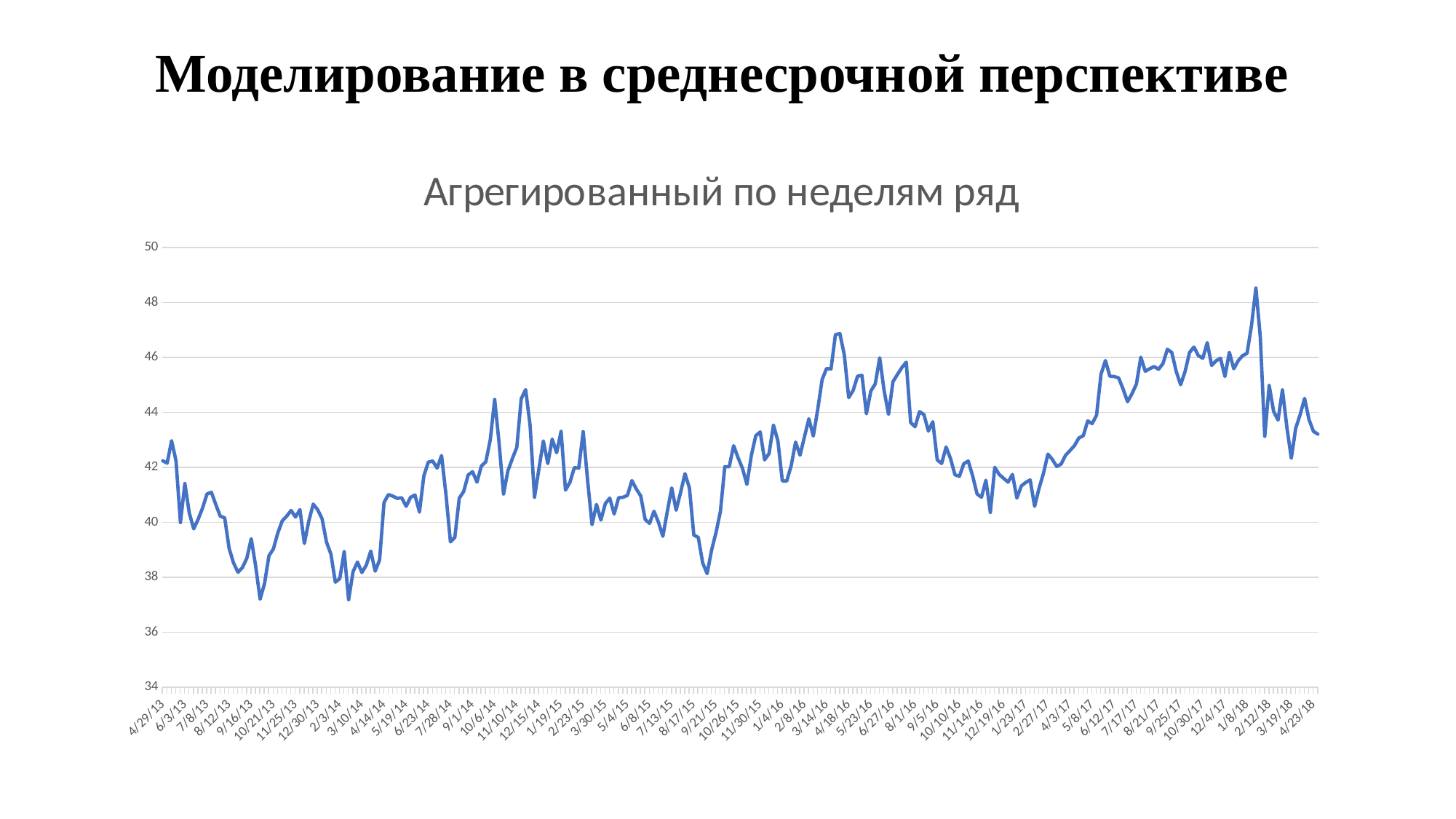

# Моделирование в среднесрочной перспективе

### Chart: Агрегированный по неделям ряд

| Category | Close |
|---|---|
| 41393 | 42.240002 |
| 41400 | 42.150002 |
| 41407 | 42.970001 |
| 41414 | 42.240002 |
| 41421 | 39.990002 |
| 41428 | 41.41 |
| 41435 | 40.34 |
| 41442 | 39.759998 |
| 41449 | 40.110001 |
| 41456 | 40.52 |
| 41463 | 41.029999 |
| 41470 | 41.09 |
| 41477 | 40.639999 |
| 41484 | 40.220001 |
| 41491 | 40.16 |
| 41498 | 39.049999 |
| 41505 | 38.52 |
| 41512 | 38.18 |
| 41519 | 38.349998 |
| 41526 | 38.689999 |
| 41533 | 39.400002 |
| 41540 | 38.400002 |
| 41547 | 37.200001 |
| 41554 | 37.77 |
| 41561 | 38.779999 |
| 41568 | 39.029999 |
| 41575 | 39.610001 |
| 41582 | 40.049999 |
| 41589 | 40.220001 |
| 41596 | 40.43 |
| 41603 | 40.189999 |
| 41610 | 40.459999 |
| 41617 | 39.23 |
| 41624 | 40.040001 |
| 41631 | 40.66 |
| 41638 | 40.459999 |
| 41645 | 40.130001 |
| 41652 | 39.279999 |
| 41659 | 38.84 |
| 41666 | 37.82 |
| 41673 | 37.950001 |
| 41680 | 38.93 |
| 41687 | 37.18 |
| 41694 | 38.200001 |
| 41701 | 38.549999 |
| 41708 | 38.169998 |
| 41715 | 38.439999 |
| 41722 | 38.950001 |
| 41729 | 38.220001 |
| 41736 | 38.630001 |
| 41743 | 40.720001 |
| 41750 | 41.009998 |
| 41757 | 40.950001 |
| 41764 | 40.869999 |
| 41771 | 40.889999 |
| 41778 | 40.580002 |
| 41785 | 40.91 |
| 41792 | 40.990002 |
| 41799 | 40.369999 |
| 41806 | 41.689999 |
| 41813 | 42.189999 |
| 41820 | 42.23 |
| 41827 | 41.970001 |
| 41834 | 42.43 |
| 41841 | 41.0 |
| 41848 | 39.290001 |
| 41855 | 39.450001 |
| 41862 | 40.880001 |
| 41869 | 41.119999 |
| 41876 | 41.720001 |
| 41883 | 41.84 |
| 41890 | 41.459999 |
| 41897 | 42.049999 |
| 41904 | 42.200001 |
| 41911 | 43.0 |
| 41918 | 44.470001 |
| 41925 | 42.880001 |
| 41932 | 41.029999 |
| 41939 | 41.880001 |
| 41946 | 42.32 |
| 41953 | 42.73 |
| 41960 | 44.5 |
| 41967 | 44.830002 |
| 41974 | 43.529999 |
| 41981 | 40.91 |
| 41988 | 41.950001 |
| 41995 | 42.959999 |
| 42002 | 42.139999 |
| 42009 | 43.029999 |
| 42016 | 42.529999 |
| 42023 | 43.310001 |
| 42030 | 41.169998 |
| 42037 | 41.450001 |
| 42044 | 41.990002 |
| 42051 | 41.970001 |
| 42058 | 43.299999 |
| 42065 | 41.52 |
| 42072 | 39.91 |
| 42079 | 40.650002 |
| 42086 | 40.080002 |
| 42093 | 40.68 |
| 42100 | 40.880001 |
| 42107 | 40.299999 |
| 42114 | 40.889999 |
| 42121 | 40.91 |
| 42128 | 40.98 |
| 42135 | 41.52 |
| 42142 | 41.209999 |
| 42149 | 40.959999 |
| 42156 | 40.099998 |
| 42163 | 39.959999 |
| 42170 | 40.400002 |
| 42177 | 40.0 |
| 42184 | 39.490002 |
| 42191 | 40.389999 |
| 42198 | 41.25 |
| 42205 | 40.439999 |
| 42212 | 41.080002 |
| 42219 | 41.77 |
| 42226 | 41.25 |
| 42233 | 39.529999 |
| 42240 | 39.450001 |
| 42247 | 38.52 |
| 42254 | 38.130001 |
| 42261 | 38.98 |
| 42268 | 39.619999 |
| 42275 | 40.389999 |
| 42282 | 42.02 |
| 42289 | 42.02 |
| 42296 | 42.790001 |
| 42303 | 42.349998 |
| 42310 | 41.959999 |
| 42317 | 41.380001 |
| 42324 | 42.43 |
| 42331 | 43.150002 |
| 42338 | 43.290001 |
| 42345 | 42.27 |
| 42352 | 42.5 |
| 42359 | 43.540001 |
| 42366 | 42.959999 |
| 42373 | 41.509998 |
| 42380 | 41.5 |
| 42387 | 42.060001 |
| 42394 | 42.919998 |
| 42401 | 42.439999 |
| 42408 | 43.110001 |
| 42415 | 43.77 |
| 42422 | 43.139999 |
| 42429 | 44.110001 |
| 42436 | 45.200001 |
| 42443 | 45.599998 |
| 42450 | 45.580002 |
| 42457 | 46.830002 |
| 42464 | 46.869999 |
| 42471 | 46.099998 |
| 42478 | 44.540001 |
| 42485 | 44.799999 |
| 42492 | 45.32 |
| 42499 | 45.349998 |
| 42506 | 43.950001 |
| 42513 | 44.779999 |
| 42520 | 45.040001 |
| 42527 | 45.990002 |
| 42534 | 44.790001 |
| 42541 | 43.93 |
| 42548 | 45.119999 |
| 42555 | 45.380001 |
| 42562 | 45.630001 |
| 42569 | 45.830002 |
| 42576 | 43.630001 |
| 42583 | 43.48 |
| 42590 | 44.029999 |
| 42597 | 43.919998 |
| 42604 | 43.32 |
| 42611 | 43.66 |
| 42618 | 42.27 |
| 42625 | 42.139999 |
| 42632 | 42.740002 |
| 42639 | 42.32 |
| 42646 | 41.73 |
| 42653 | 41.669998 |
| 42660 | 42.130001 |
| 42667 | 42.23 |
| 42674 | 41.689999 |
| 42681 | 41.029999 |
| 42688 | 40.91 |
| 42695 | 41.529999 |
| 42702 | 40.360001 |
| 42709 | 42.0 |
| 42716 | 41.740002 |
| 42723 | 41.599998 |
| 42730 | 41.459999 |
| 42737 | 41.740002 |
| 42744 | 40.880001 |
| 42751 | 41.32 |
| 42758 | 41.450001 |
| 42765 | 41.540001 |
| 42772 | 40.580002 |
| 42779 | 41.23 |
| 42786 | 41.779999 |
| 42793 | 42.48 |
| 42800 | 42.290001 |
| 42807 | 42.029999 |
| 42814 | 42.119999 |
| 42821 | 42.439999 |
| 42828 | 42.610001 |
| 42835 | 42.790001 |
| 42842 | 43.07 |
| 42849 | 43.150002 |
| 42856 | 43.689999 |
| 42863 | 43.59 |
| 42870 | 43.900002 |
| 42877 | 45.389999 |
| 42884 | 45.889999 |
| 42891 | 45.32 |
| 42898 | 45.310001 |
| 42905 | 45.25 |
| 42912 | 44.849998 |
| 42919 | 44.389999 |
| 42926 | 44.68 |
| 42933 | 45.029999 |
| 42940 | 46.009998 |
| 42947 | 45.5 |
| 42954 | 45.59 |
| 42961 | 45.669998 |
| 42968 | 45.57 |
| 42975 | 45.779999 |
| 42982 | 46.299999 |
| 42989 | 46.18 |
| 42996 | 45.490002 |
| 43003 | 45.009998 |
| 43010 | 45.490002 |
| 43017 | 46.18 |
| 43024 | 46.380001 |
| 43031 | 46.07 |
| 43038 | 45.970001 |
| 43045 | 46.540001 |
| 43052 | 45.709999 |
| 43059 | 45.880001 |
| 43066 | 45.970001 |
| 43073 | 45.310001 |
| 43080 | 46.189999 |
| 43087 | 45.59 |
| 43094 | 45.880001 |
| 43101 | 46.07 |
| 43108 | 46.150002 |
| 43115 | 47.16 |
| 43122 | 48.529999 |
| 43129 | 46.73 |
| 43136 | 43.130001 |
| 43143 | 44.98 |
| 43150 | 44.040001 |
| 43157 | 43.720001 |
| 43164 | 44.82 |
| 43171 | 43.459999 |
| 43178 | 42.330002 |
| 43185 | 43.43 |
| 43192 | 43.919998 |
| 43199 | 44.509998 |
| 43206 | 43.740002 |
| 43213 | 43.310001 |
| 43220 | 43.209999 |